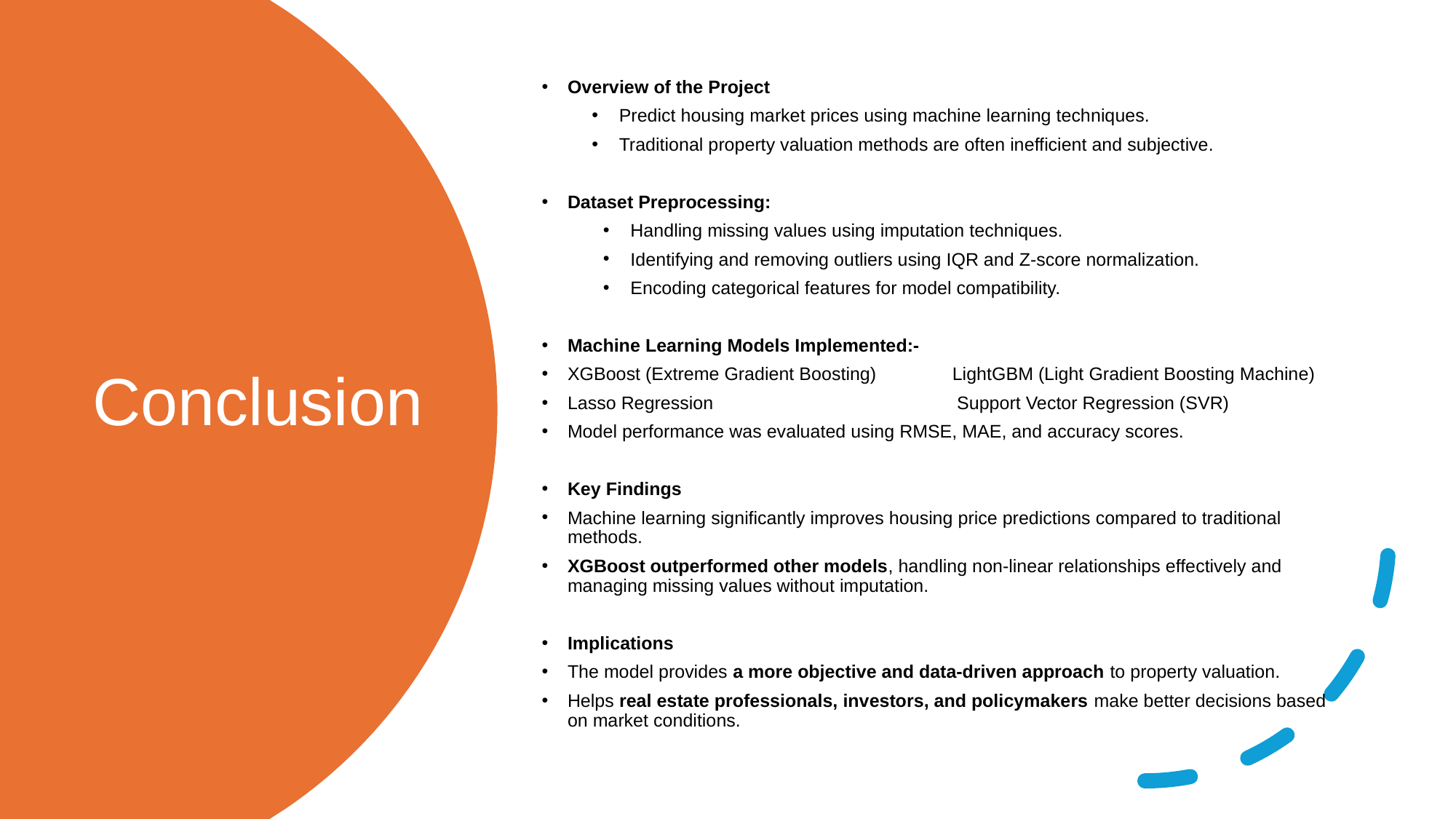

Overview of the Project
Predict housing market prices using machine learning techniques.
Traditional property valuation methods are often inefficient and subjective.

Dataset Preprocessing:
Handling missing values using imputation techniques.
Identifying and removing outliers using IQR and Z-score normalization.
Encoding categorical features for model compatibility.

Machine Learning Models Implemented:-
XGBoost (Extreme Gradient Boosting)               LightGBM (Light Gradient Boosting Machine)
Lasso Regression                                                Support Vector Regression (SVR)
Model performance was evaluated using RMSE, MAE, and accuracy scores.

Key Findings
Machine learning significantly improves housing price predictions compared to traditional methods.
XGBoost outperformed other models, handling non-linear relationships effectively and managing missing values without imputation.

Implications
The model provides a more objective and data-driven approach to property valuation.
Helps real estate professionals, investors, and policymakers make better decisions based on market conditions.
# Conclusion